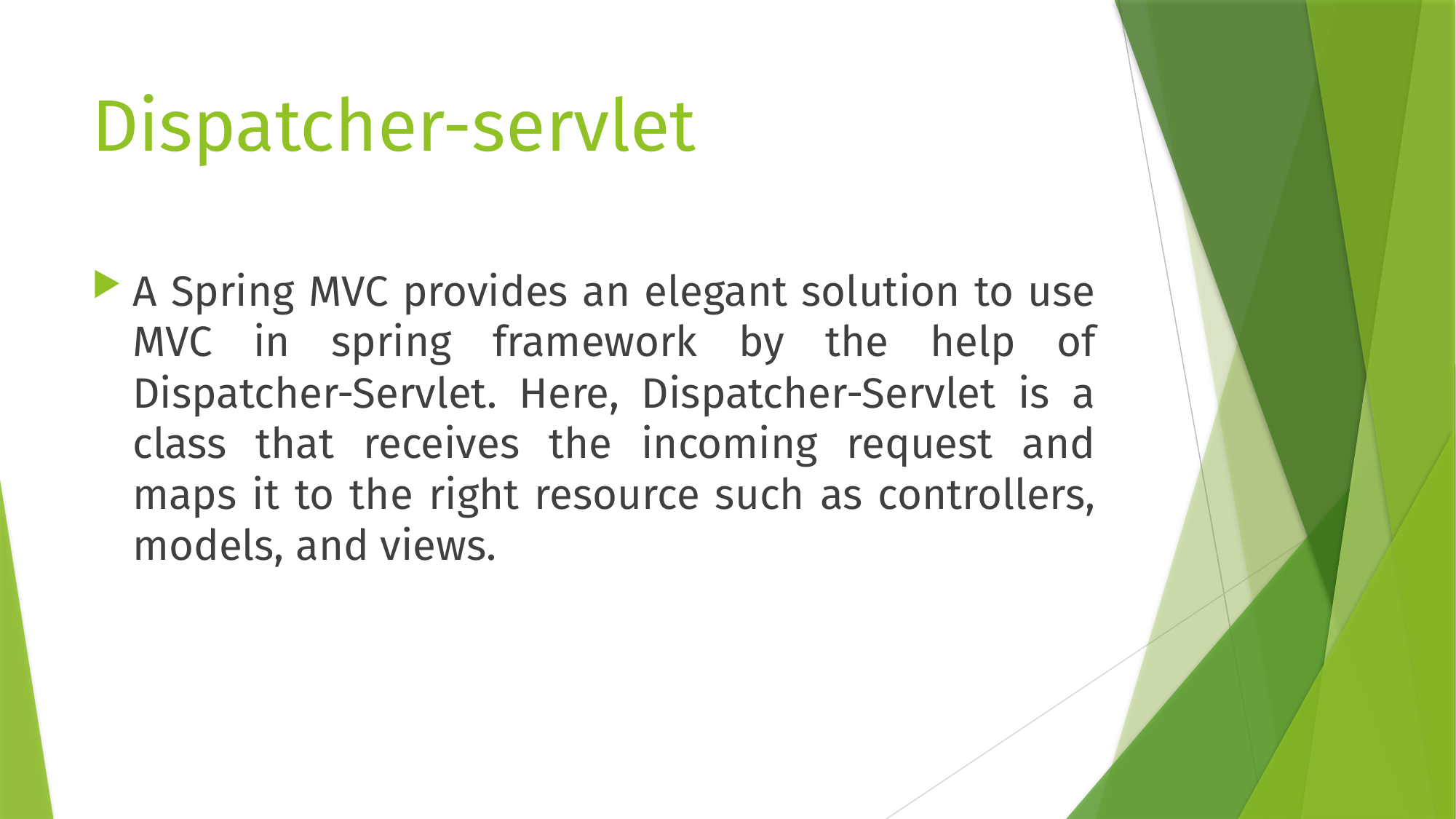

# Dispatcher-servlet
A Spring MVC provides an elegant solution to use MVC in spring framework by the help of Dispatcher-Servlet. Here, Dispatcher-Servlet is a class that receives the incoming request and maps it to the right resource such as controllers, models, and views.